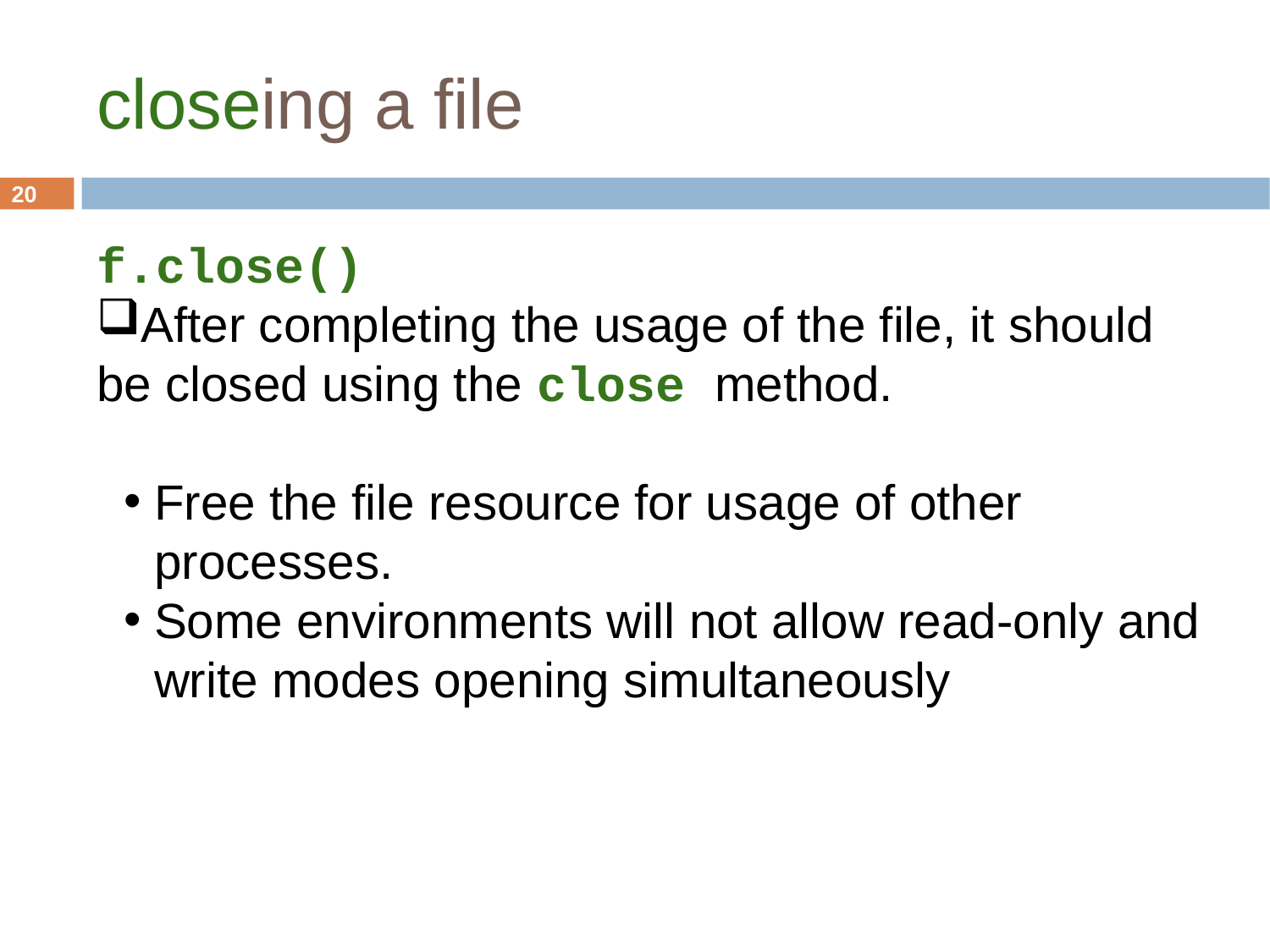

closeing a file
20
f.close()
After completing the usage of the file, it should be closed using the close method.

Free the file resource for usage of other processes.
Some environments will not allow read-only and write modes opening simultaneously